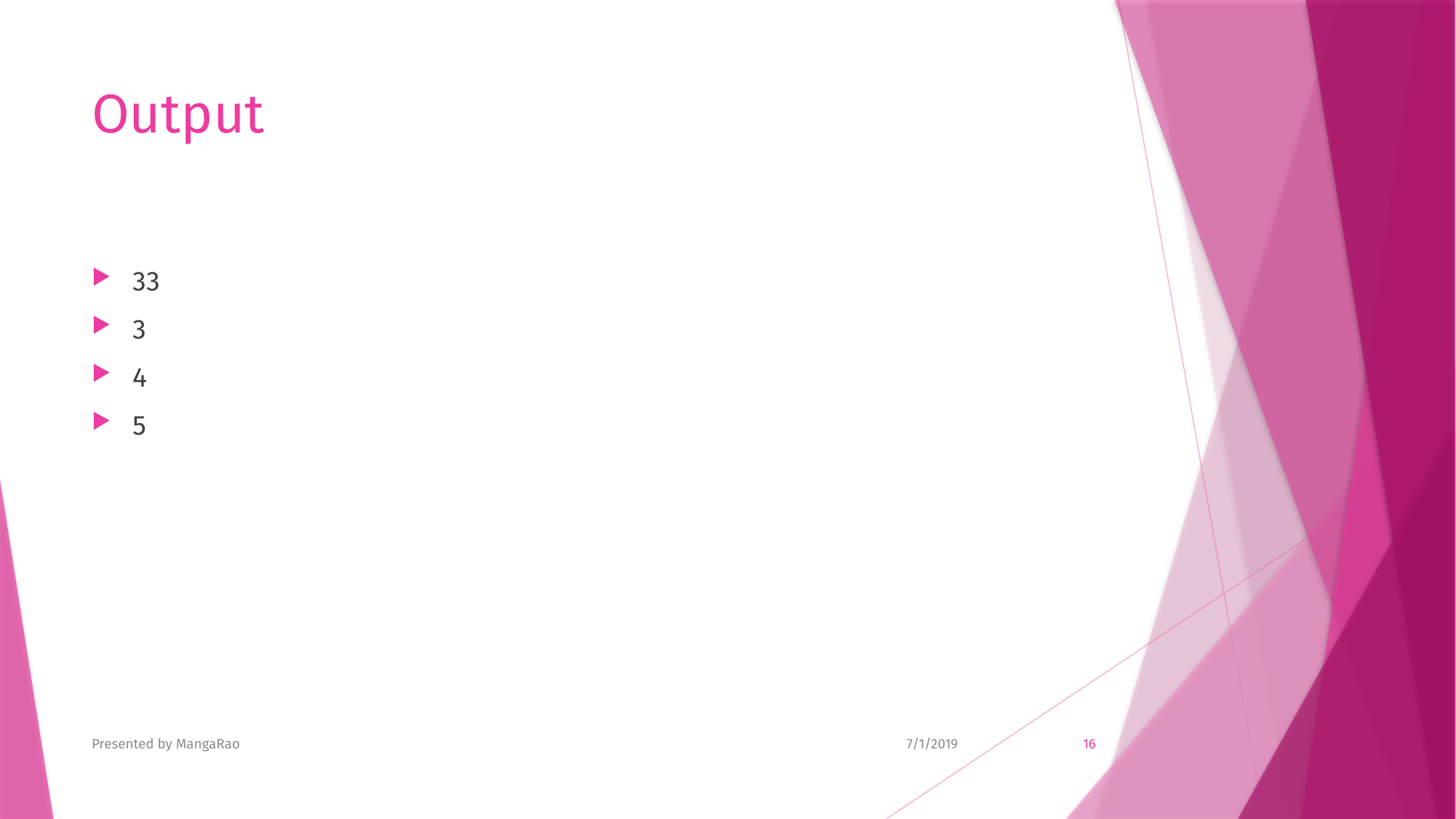

# Output
33
3
4
5
Presented by MangaRao
7/1/2019
16